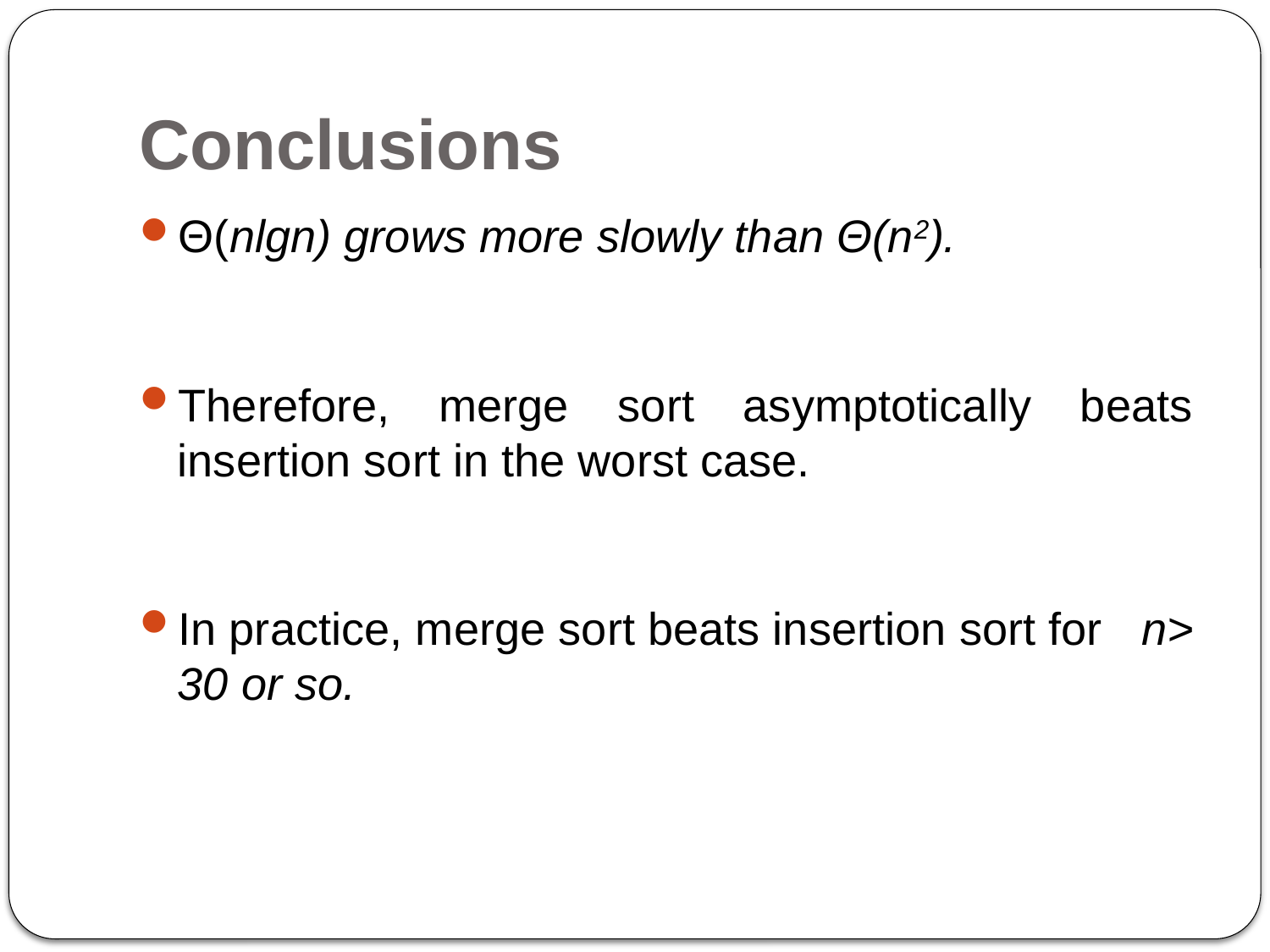

# Conclusions
Θ(nlgn) grows more slowly than Θ(n2).

Therefore, merge sort asymptotically beats insertion sort in the worst case.

In practice, merge sort beats insertion sort for   n> 30 or so.